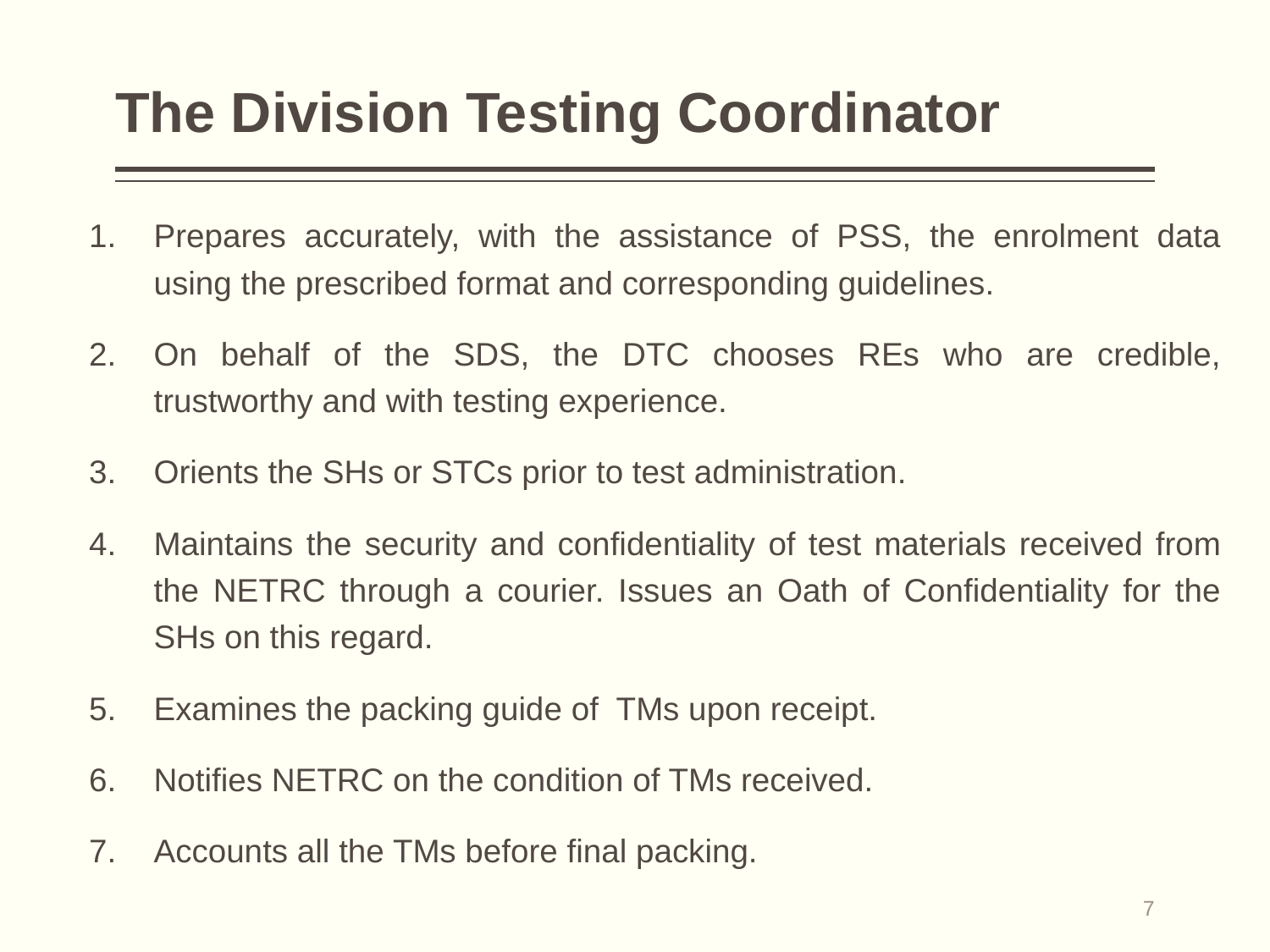

# The Division Testing Coordinator
Prepares accurately, with the assistance of PSS, the enrolment data using the prescribed format and corresponding guidelines.
On behalf of the SDS, the DTC chooses REs who are credible, trustworthy and with testing experience.
Orients the SHs or STCs prior to test administration.
Maintains the security and confidentiality of test materials received from the NETRC through a courier. Issues an Oath of Confidentiality for the SHs on this regard.
Examines the packing guide of  TMs upon receipt.
Notifies NETRC on the condition of TMs received.
Accounts all the TMs before final packing.
7